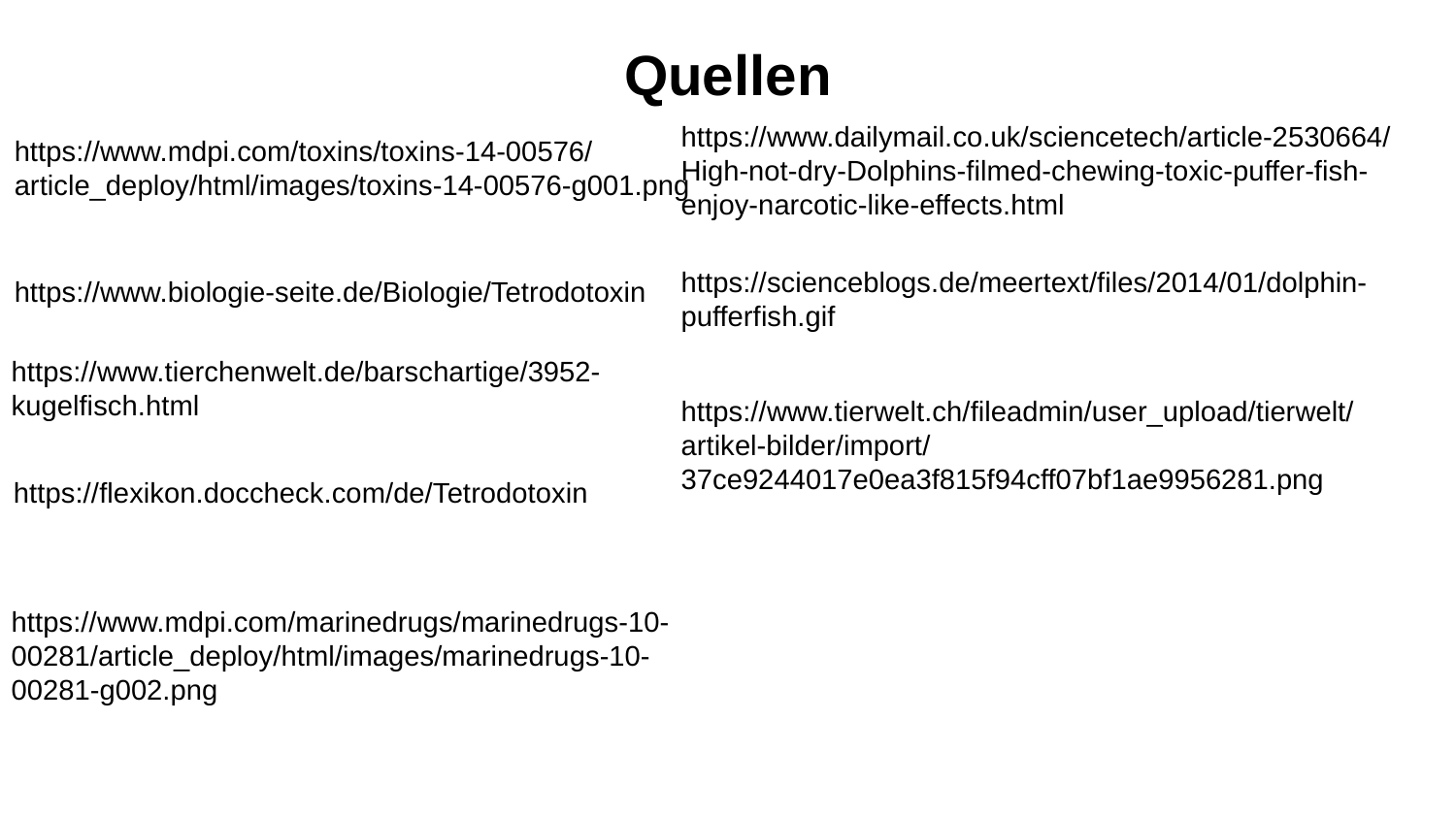

Quellen
https://www.dailymail.co.uk/sciencetech/article-2530664/High-not-dry-Dolphins-filmed-chewing-toxic-puffer-fish-enjoy-narcotic-like-effects.html
https://www.mdpi.com/toxins/toxins-14-00576/article_deploy/html/images/toxins-14-00576-g001.png
https://scienceblogs.de/meertext/files/2014/01/dolphin-pufferfish.gif
https://www.biologie-seite.de/Biologie/Tetrodotoxin
https://www.tierchenwelt.de/barschartige/3952-kugelfisch.html
https://www.tierwelt.ch/fileadmin/user_upload/tierwelt/artikel-bilder/import/37ce9244017e0ea3f815f94cff07bf1ae9956281.png
https://flexikon.doccheck.com/de/Tetrodotoxin
https://www.mdpi.com/marinedrugs/marinedrugs-10-00281/article_deploy/html/images/marinedrugs-10-00281-g002.png